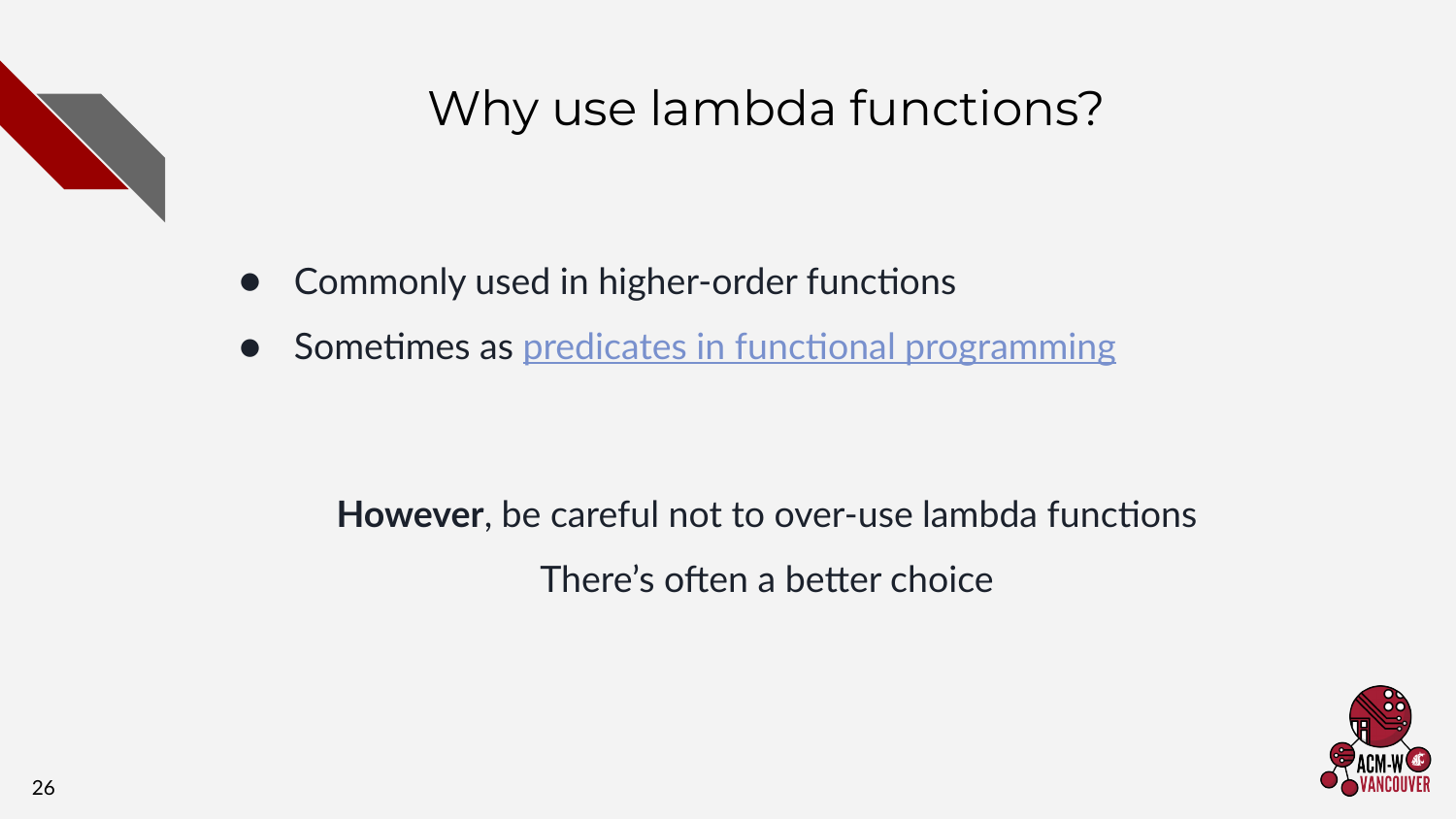

# Why use lambda functions?
Commonly used in higher-order functions
Sometimes as predicates in functional programming

However, be careful not to over-use lambda functions
There’s often a better choice
26